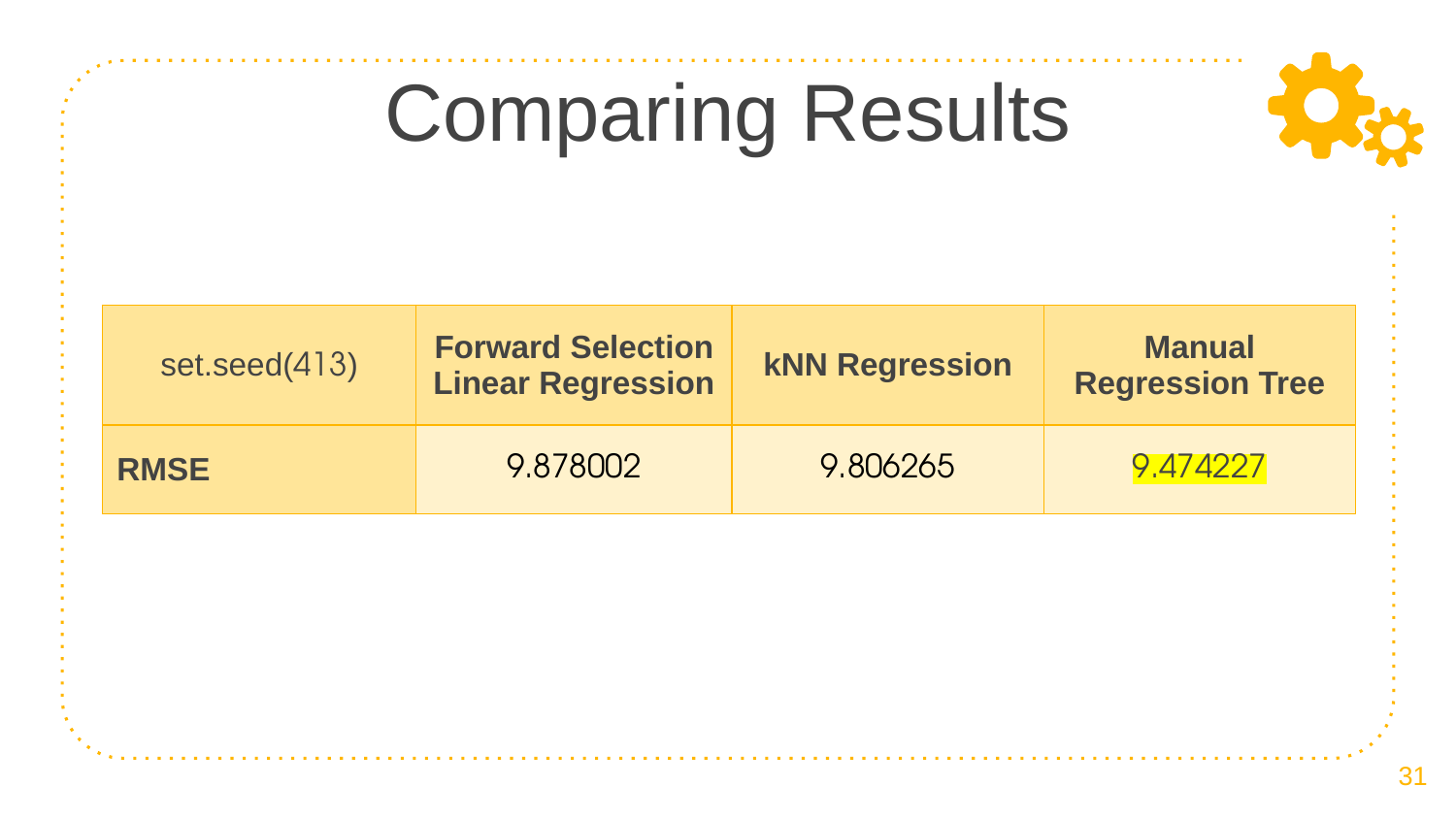

# Comparing Results

| set.seed(413) | Forward Selection Linear Regression | kNN Regression | Manual Regression Tree |
| --- | --- | --- | --- |
| RMSE | 9.878002 | 9.806265 | 9.474227 |
31